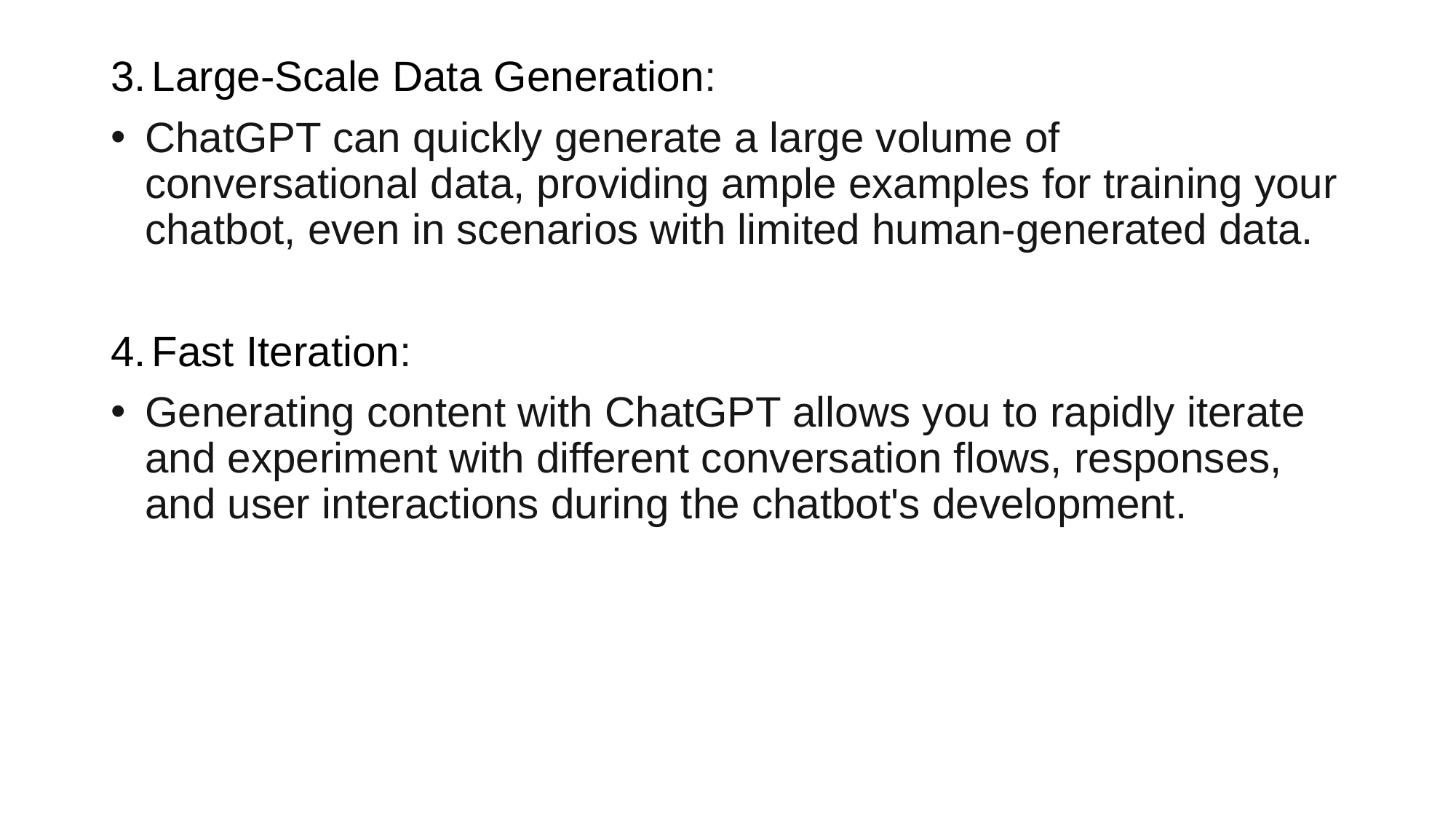

Large-Scale Data Generation:
ChatGPT can quickly generate a large volume of conversational data, providing ample examples for training your chatbot, even in scenarios with limited human-generated data.

Fast Iteration:
Generating content with ChatGPT allows you to rapidly iterate and experiment with different conversation flows, responses, and user interactions during the chatbot's development.